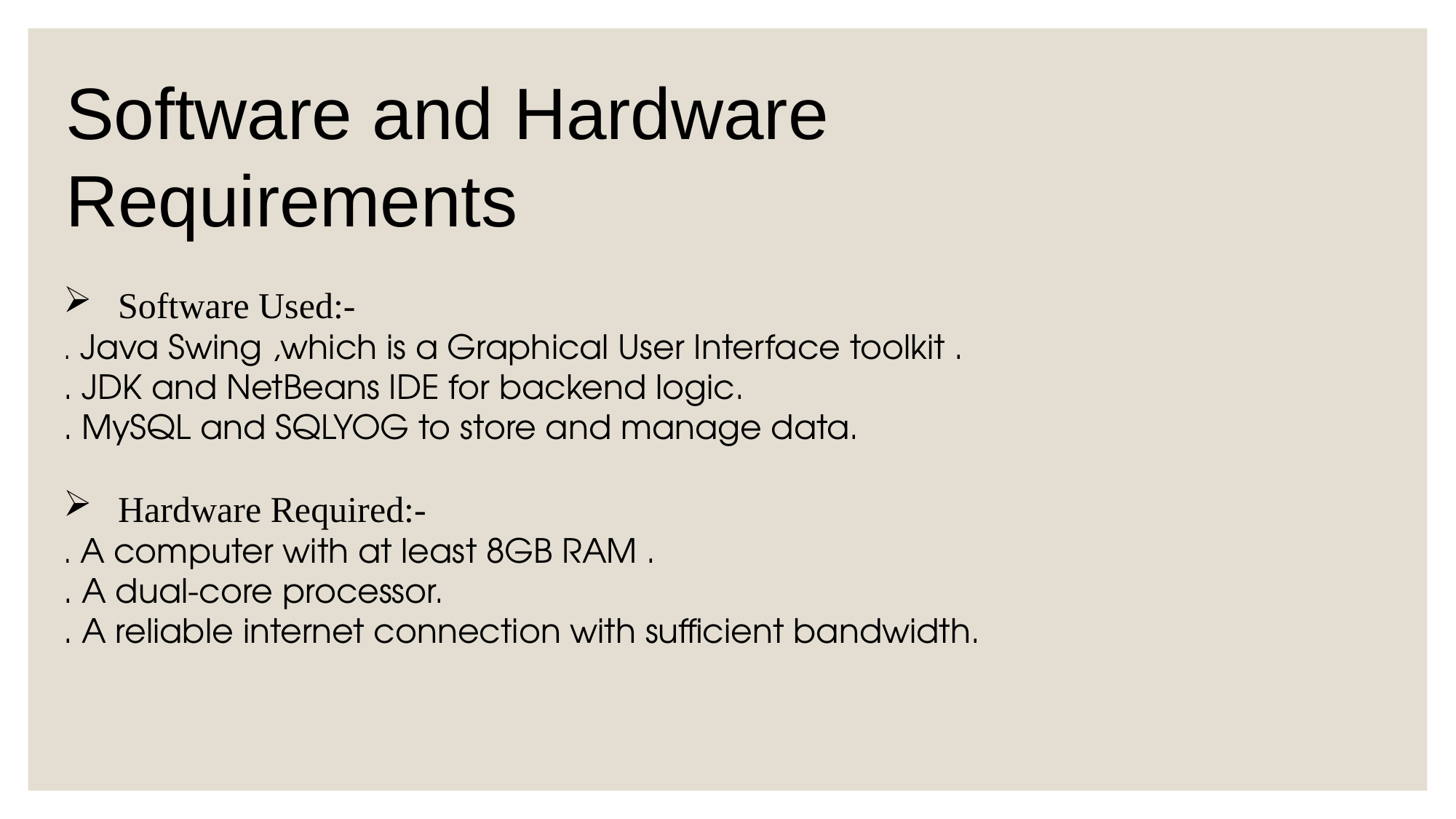

Software and Hardware
Requirements
Software Used:-
. Java Swing ,which is a Graphical User Interface toolkit .
. JDK and NetBeans IDE for backend logic.
. MySQL and SQLYOG to store and manage data.

Hardware Required:-
. A computer with at least 8GB RAM .
. A dual-core processor.
. A reliable internet connection with sufficient bandwidth.